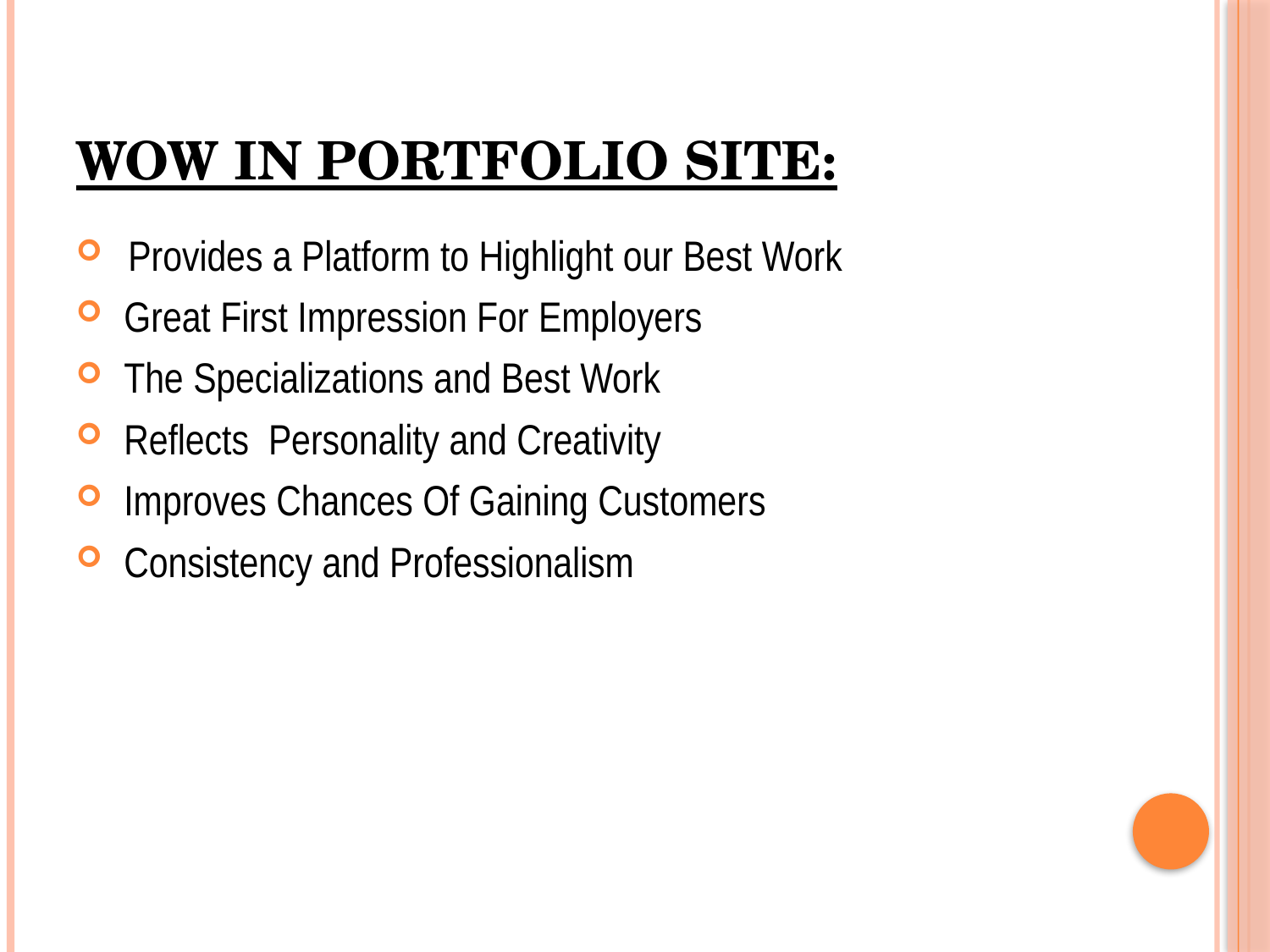

# WOW IN PORTFOLIO SITE:
 Provides a Platform to Highlight our Best Work
 Great First Impression For Employers
 The Specializations and Best Work
 Reflects  Personality and Creativity
 Improves Chances Of Gaining Customers
 Consistency and Professionalism